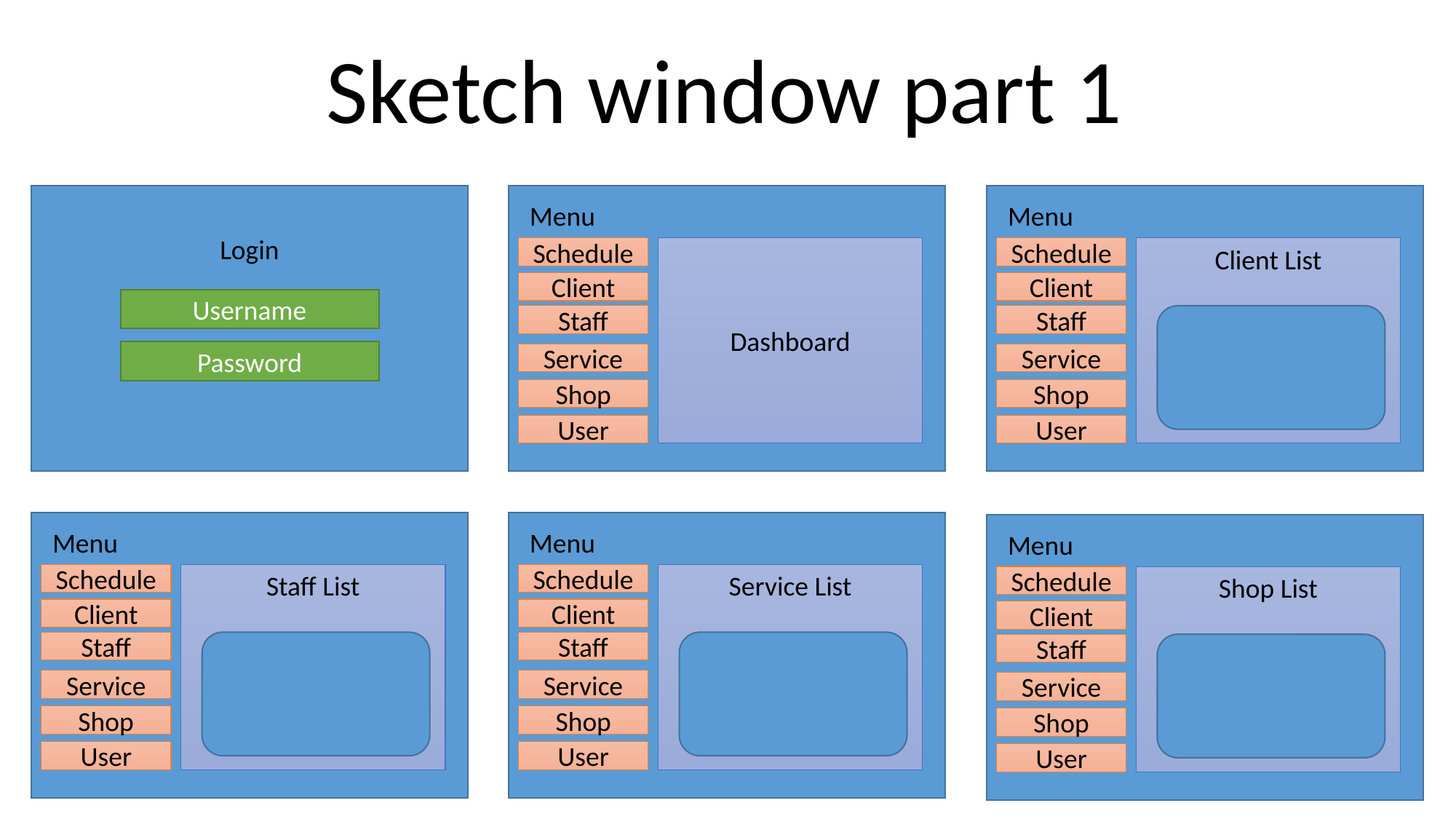

Sketch window part 1

Menu
Schedule
Dashboard
Client
Staff
Service
Shop
User

Login
Username
Password

Menu
Schedule
Client List

Client
Staff
Service
Shop
User

Menu
Schedule
Service List

Client
Staff
Service
Shop
User

Menu
Schedule
Staff List

Client
Staff
Service
Shop
User

Menu
Schedule
Shop List

Client
Staff
Service
Shop
User